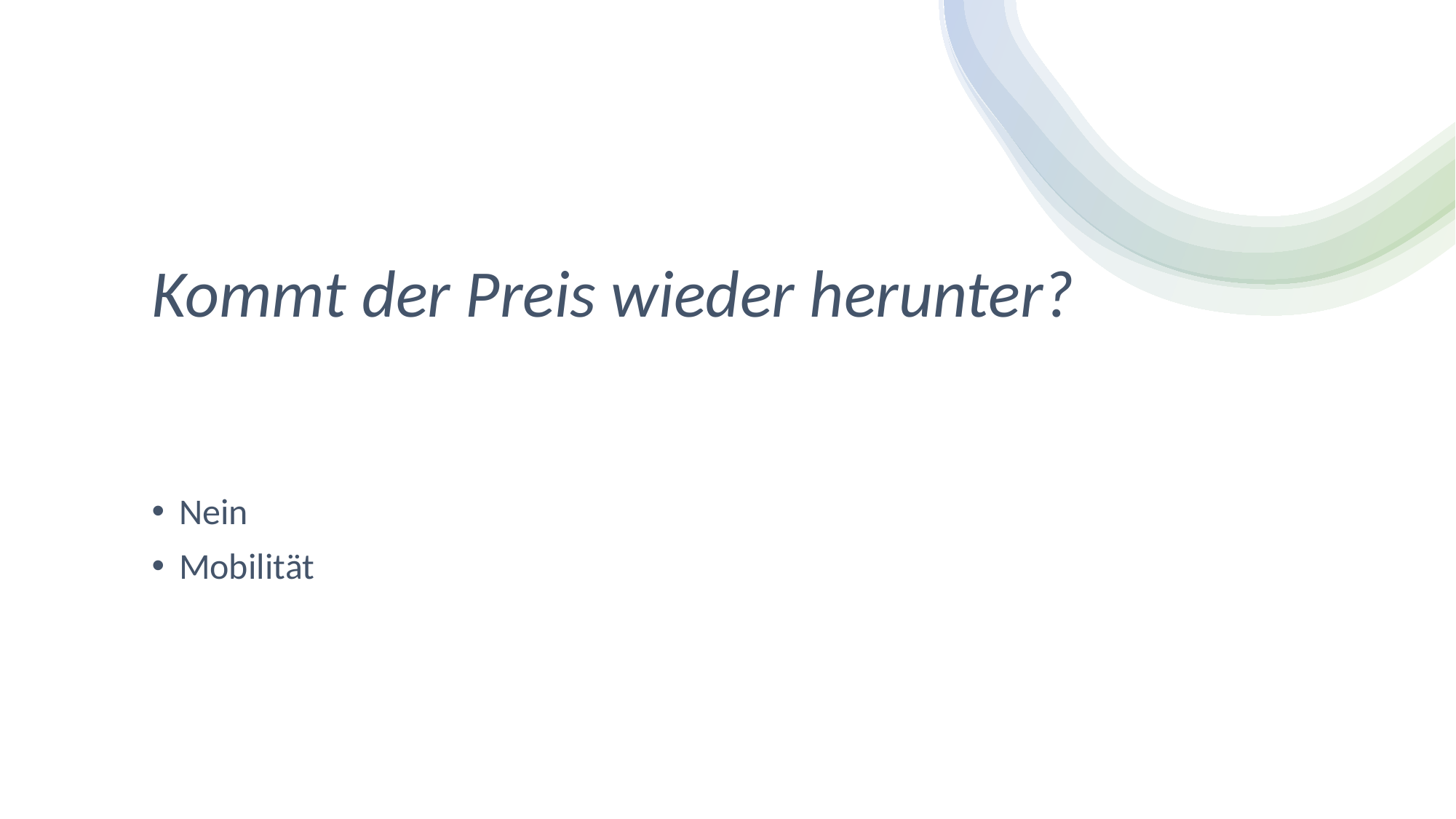

# Kommt der Preis wieder herunter?
Nein
Mobilität